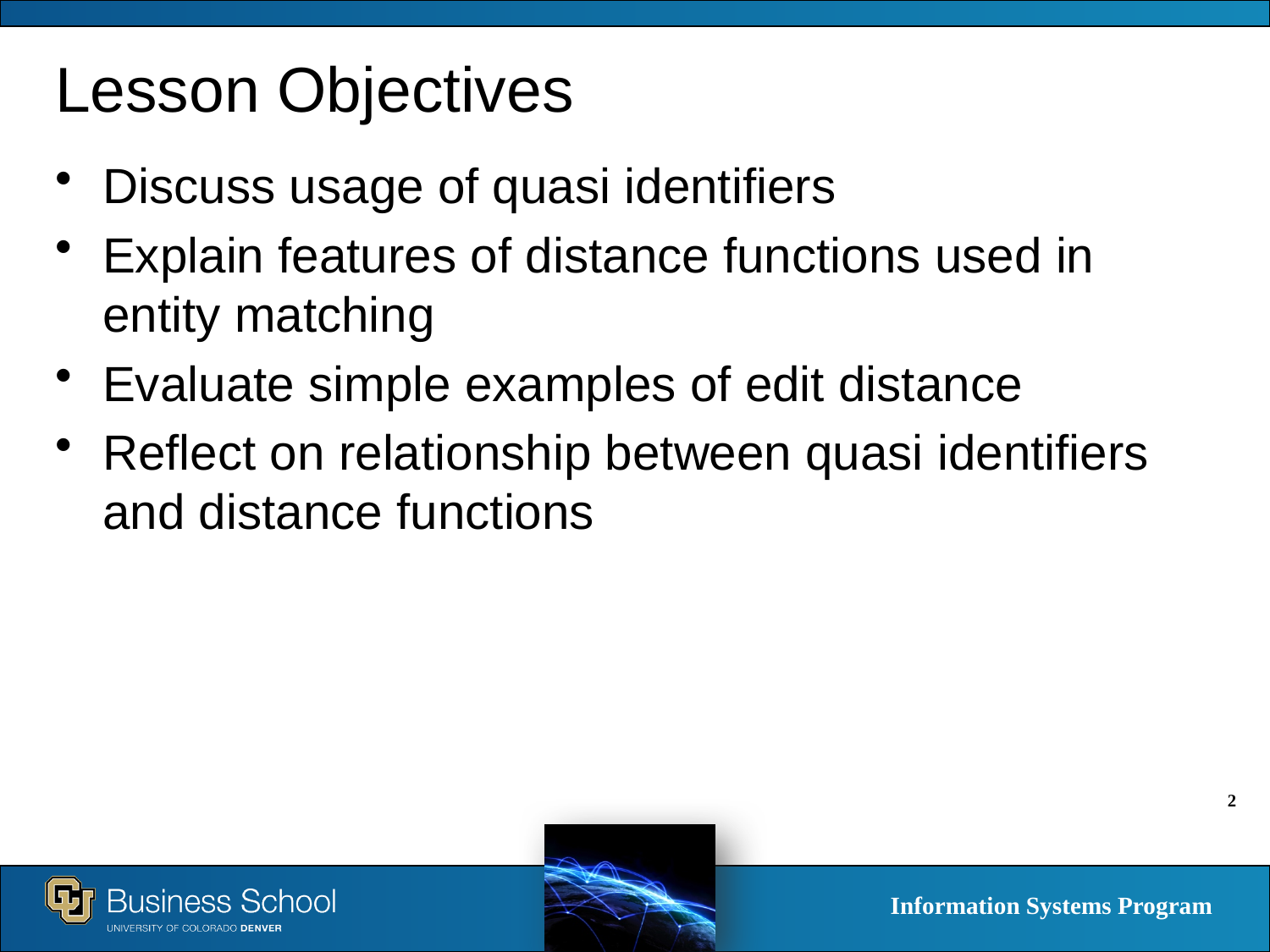

# Lesson Objectives
Discuss usage of quasi identifiers
Explain features of distance functions used in entity matching
Evaluate simple examples of edit distance
Reflect on relationship between quasi identifiers and distance functions